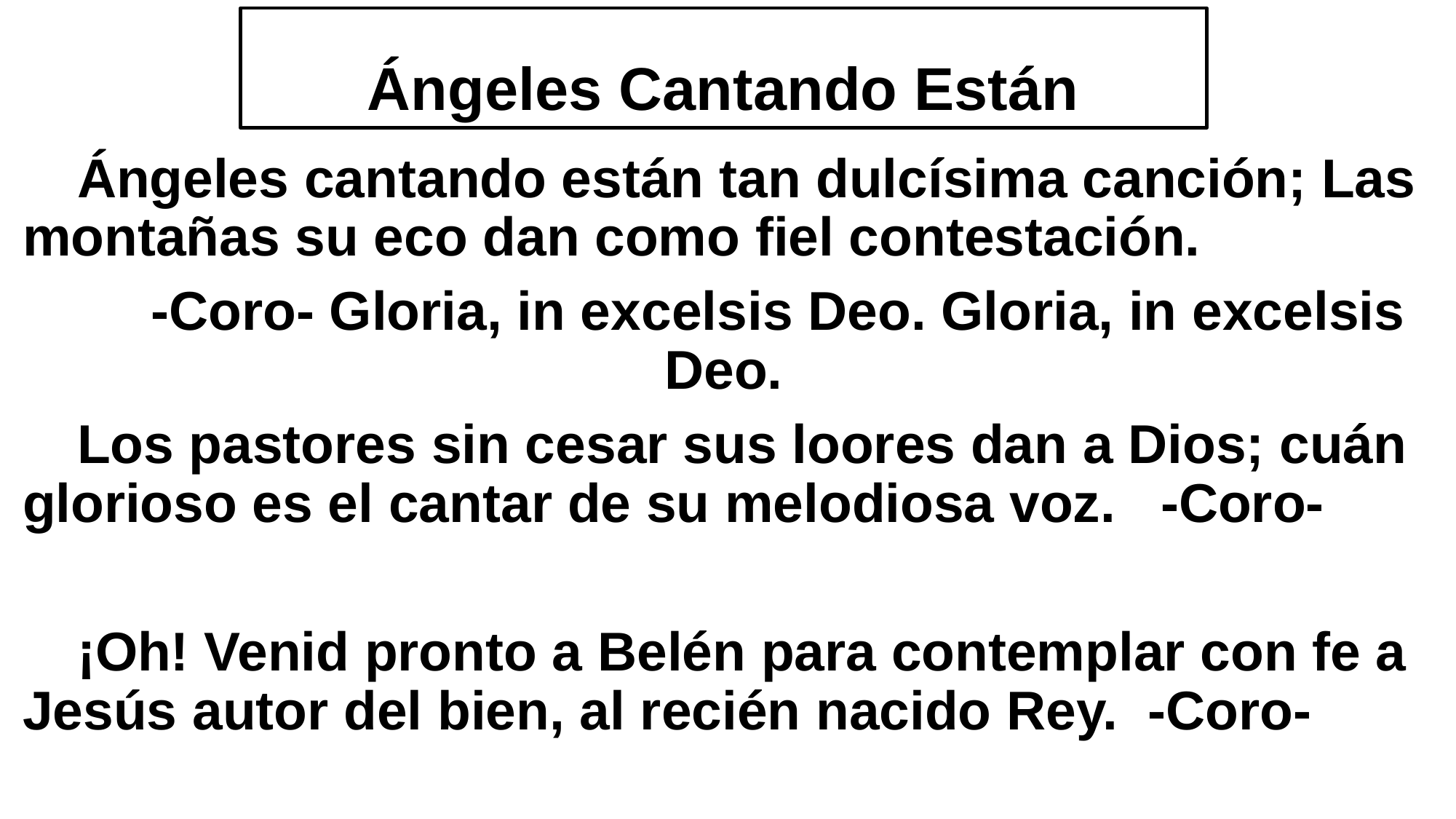

# Ángeles Cantando Están
Ángeles cantando están tan dulcísima canción; Las montañas su eco dan como fiel contestación.
	-Coro- Gloria, in excelsis Deo. Gloria, in excelsis Deo.
Los pastores sin cesar sus loores dan a Dios; cuán glorioso es el cantar de su melodiosa voz.   -Coro-

¡Oh! Venid pronto a Belén para contemplar con fe a Jesús autor del bien, al recién nacido Rey.  -Coro-